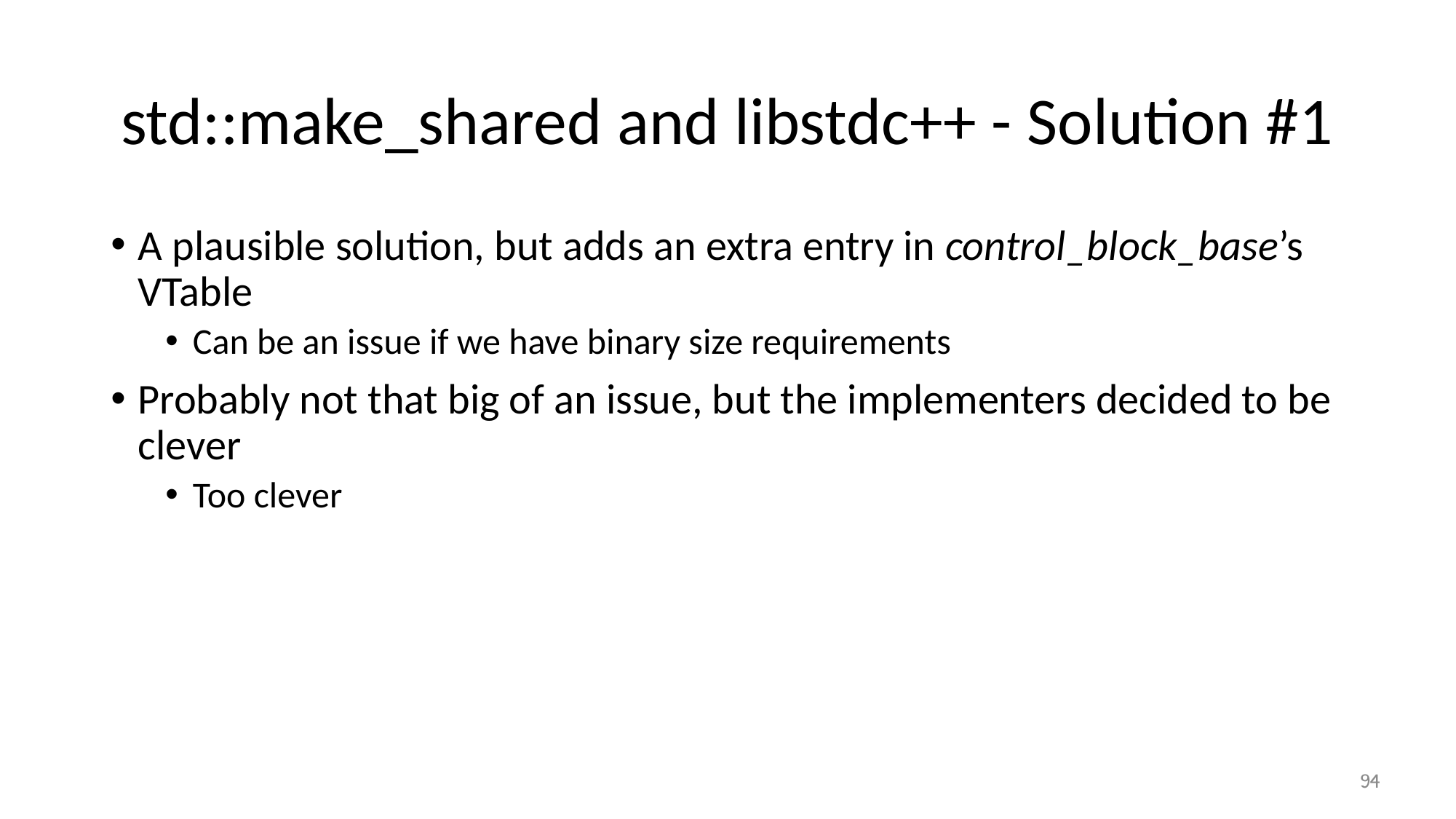

# std::make_shared and libstdc++ - Solution #1
A plausible solution, but adds an extra entry in control_block_base’s VTable
Can be an issue if we have binary size requirements
Probably not that big of an issue, but the implementers decided to be clever
Too clever
94